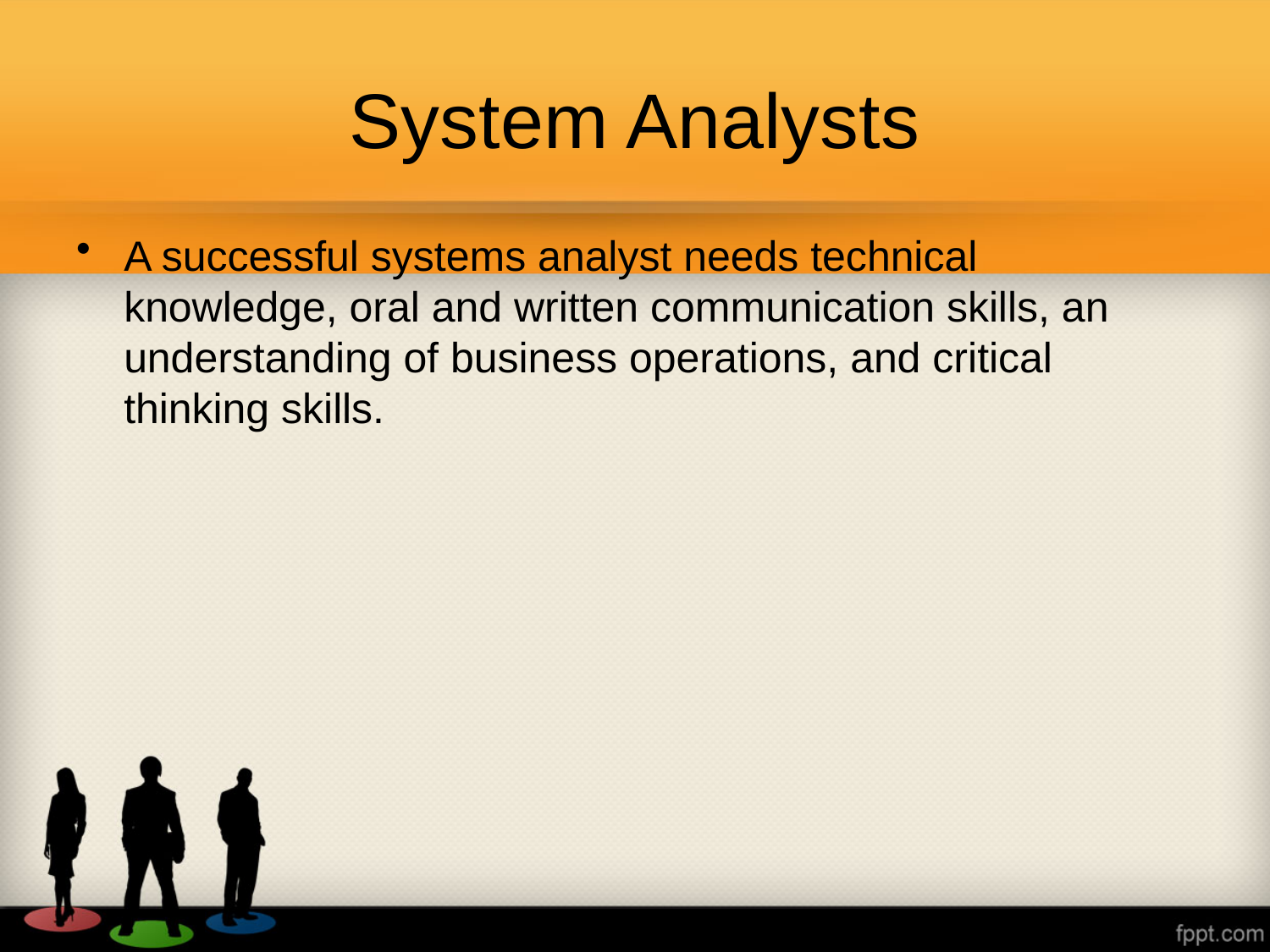

# System Analysts
A successful systems analyst needs technical knowledge, oral and written communication skills, an understanding of business operations, and critical thinking skills.